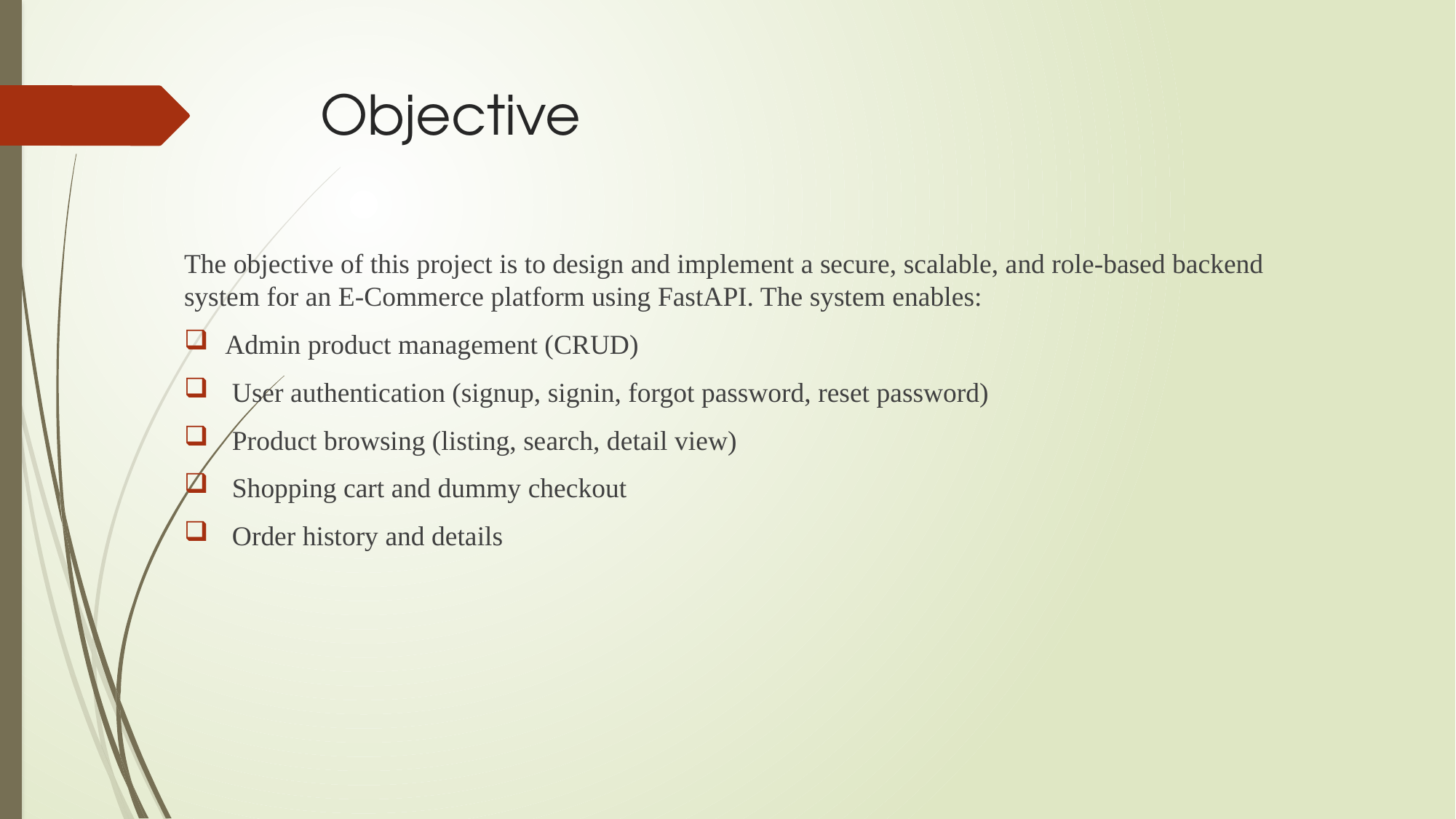

# Objective
The objective of this project is to design and implement a secure, scalable, and role-based backend system for an E-Commerce platform using FastAPI. The system enables:
Admin product management (CRUD)
 User authentication (signup, signin, forgot password, reset password)
 Product browsing (listing, search, detail view)
 Shopping cart and dummy checkout
 Order history and details